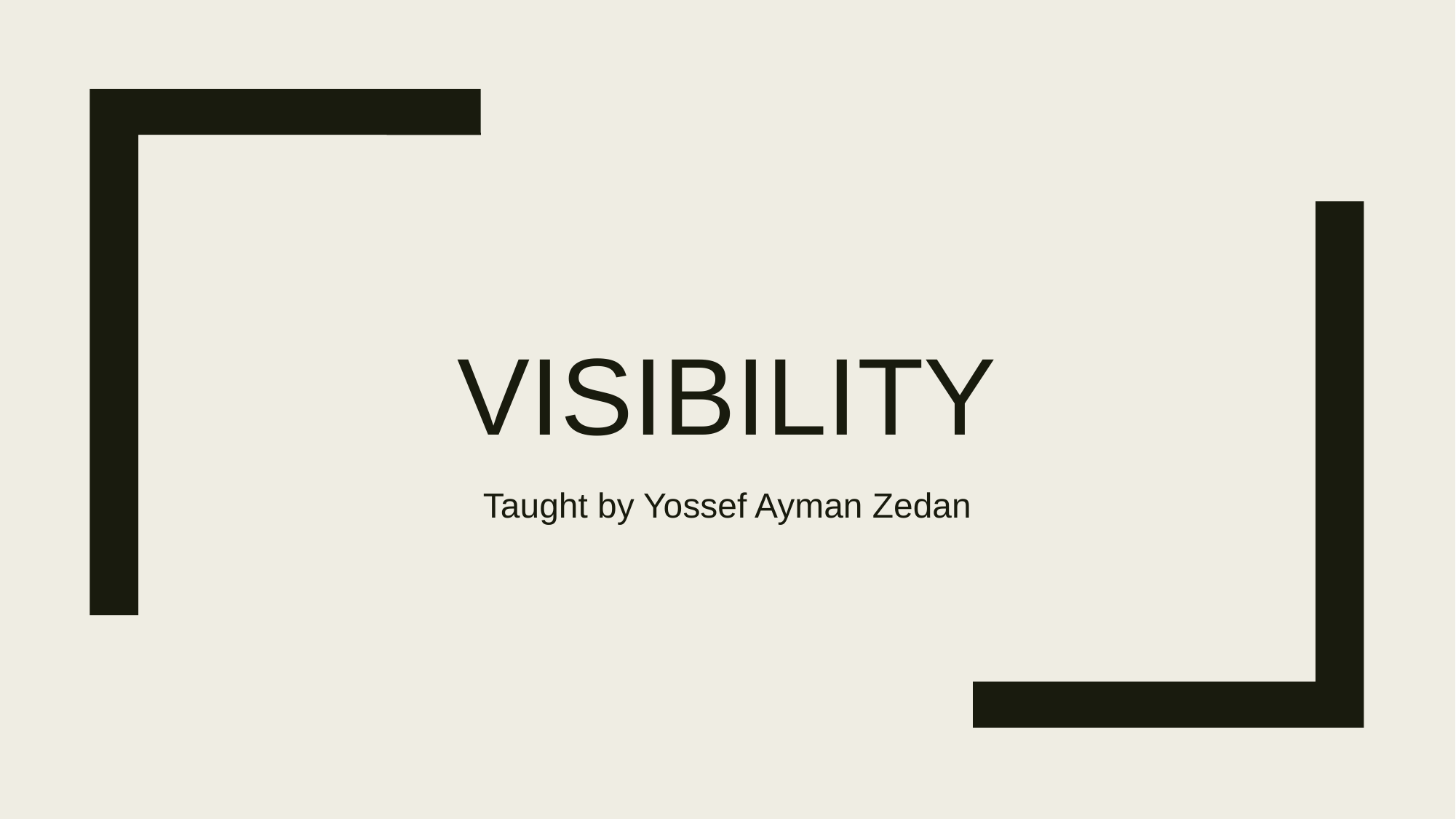

# visibility
Taught by Yossef Ayman Zedan